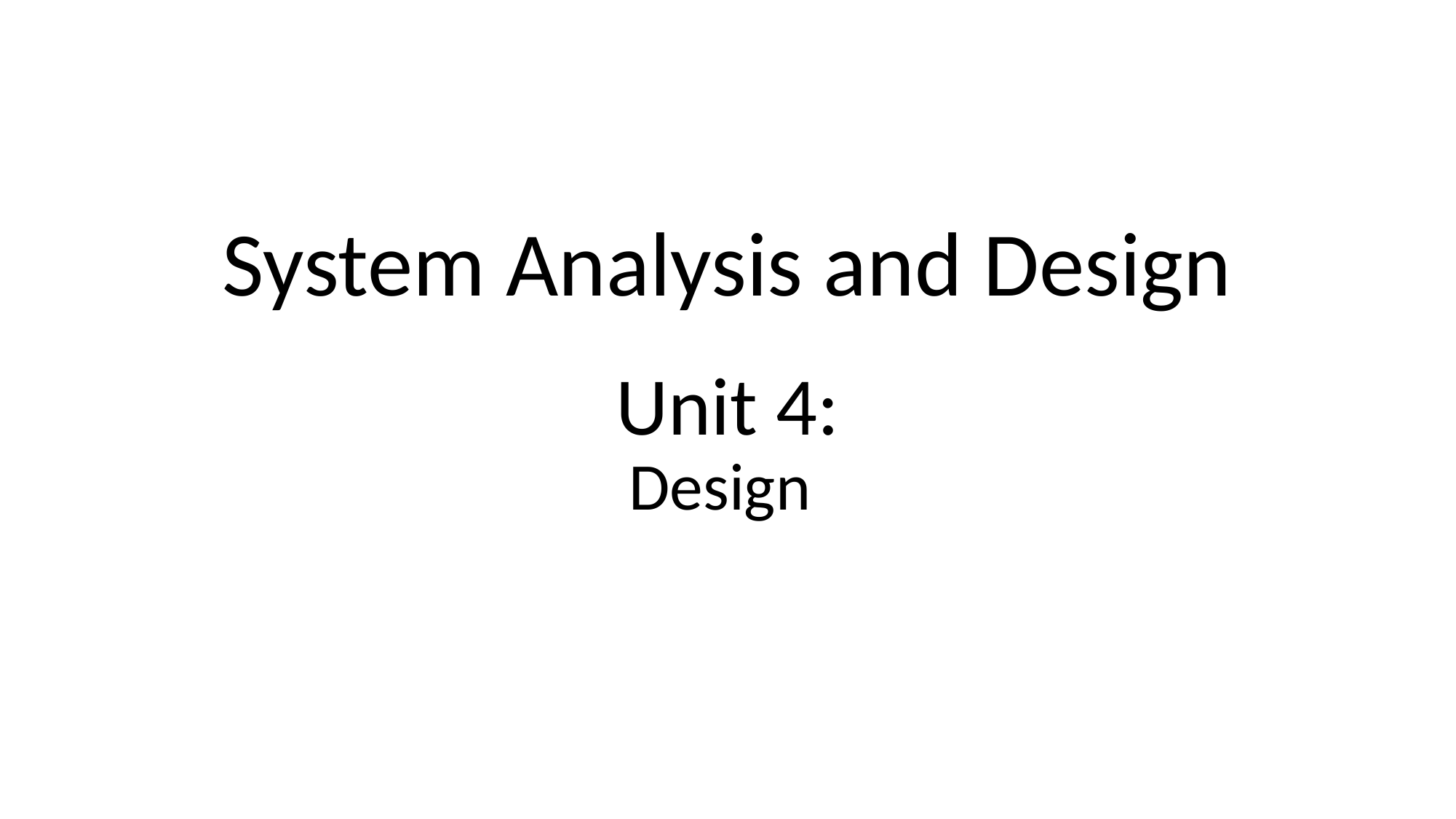

# System Analysis and Design
Unit 4:
Design